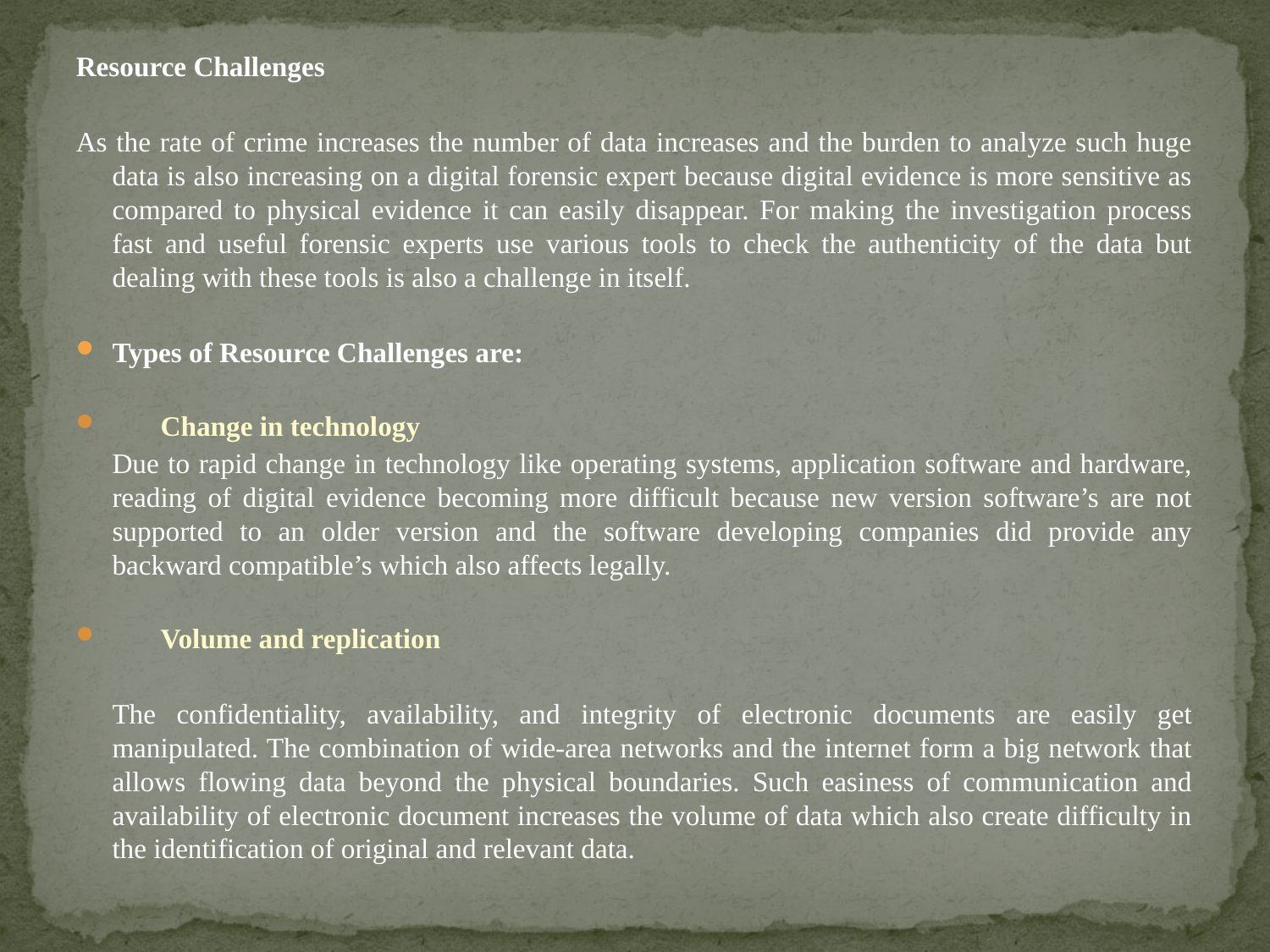

Resource Challenges

As the rate of crime increases the number of data increases and the burden to analyze such huge data is also increasing on a digital forensic expert because digital evidence is more sensitive as compared to physical evidence it can easily disappear. For making the investigation process fast and useful forensic experts use various tools to check the authenticity of the data but dealing with these tools is also a challenge in itself.

Types of Resource Challenges are:

Change in technology
	Due to rapid change in technology like operating systems, application software and hardware, reading of digital evidence becoming more difficult because new version software’s are not supported to an older version and the software developing companies did provide any backward compatible’s which also affects legally.

Volume and replication

	The confidentiality, availability, and integrity of electronic documents are easily get manipulated. The combination of wide-area networks and the internet form a big network that allows flowing data beyond the physical boundaries. Such easiness of communication and availability of electronic document increases the volume of data which also create difficulty in the identification of original and relevant data.